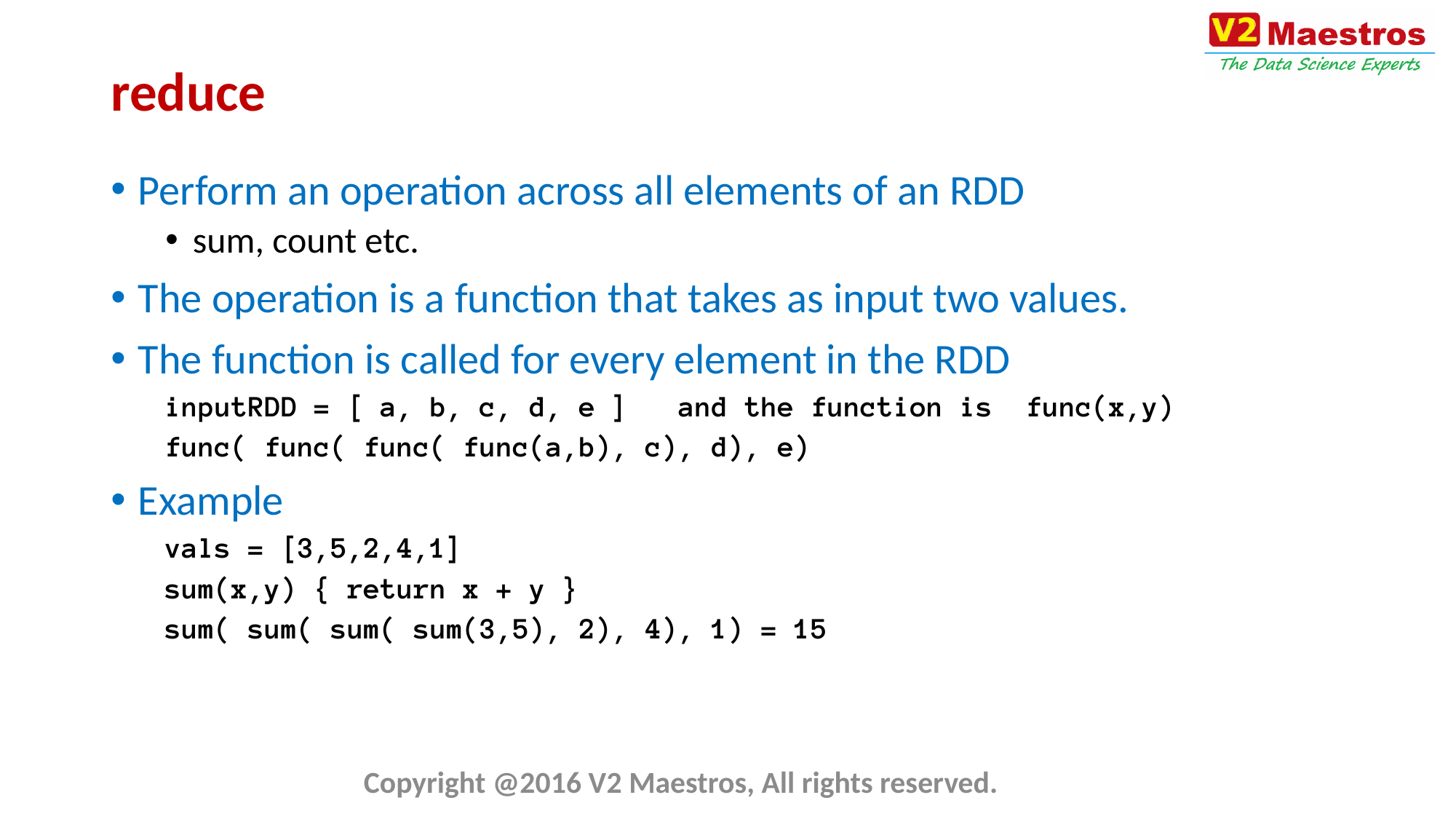

# reduce
Perform an operation across all elements of an RDD
sum, count etc.
The operation is a function that takes as input two values.
The function is called for every element in the RDD
inputRDD = [ a, b, c, d, e ]   and the function is  func(x,y)
func( func( func( func(a,b), c), d), e)
Example
vals = [3,5,2,4,1]
sum(x,y) { return x + y }
sum( sum( sum( sum(3,5), 2), 4), 1) = 15
Copyright @2016 V2 Maestros, All rights reserved.